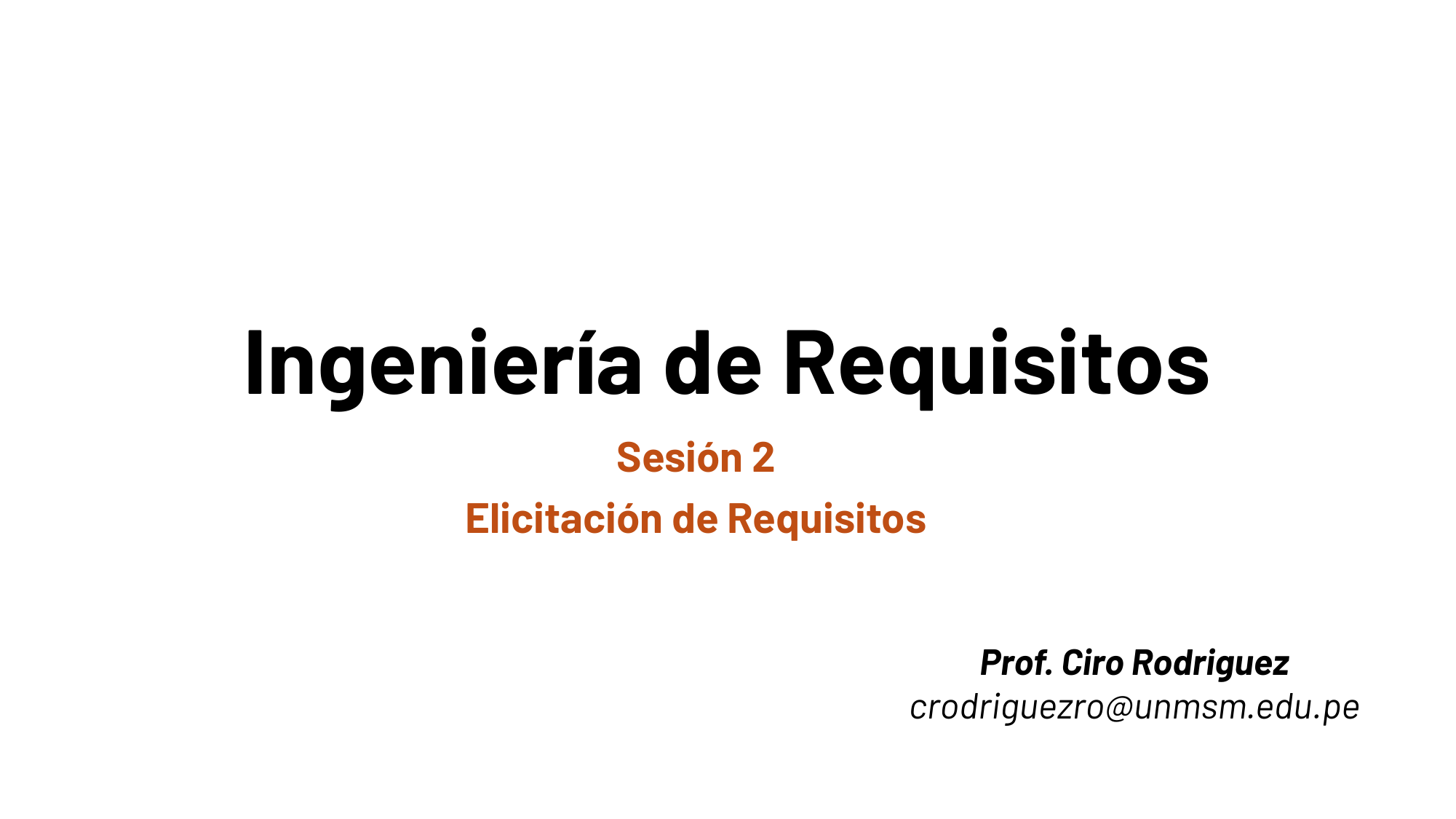

# Ingeniería de Requisitos
Sesión 2
Elicitación de Requisitos
Prof. Ciro Rodriguez
crodriguezro@unmsm.edu.pe